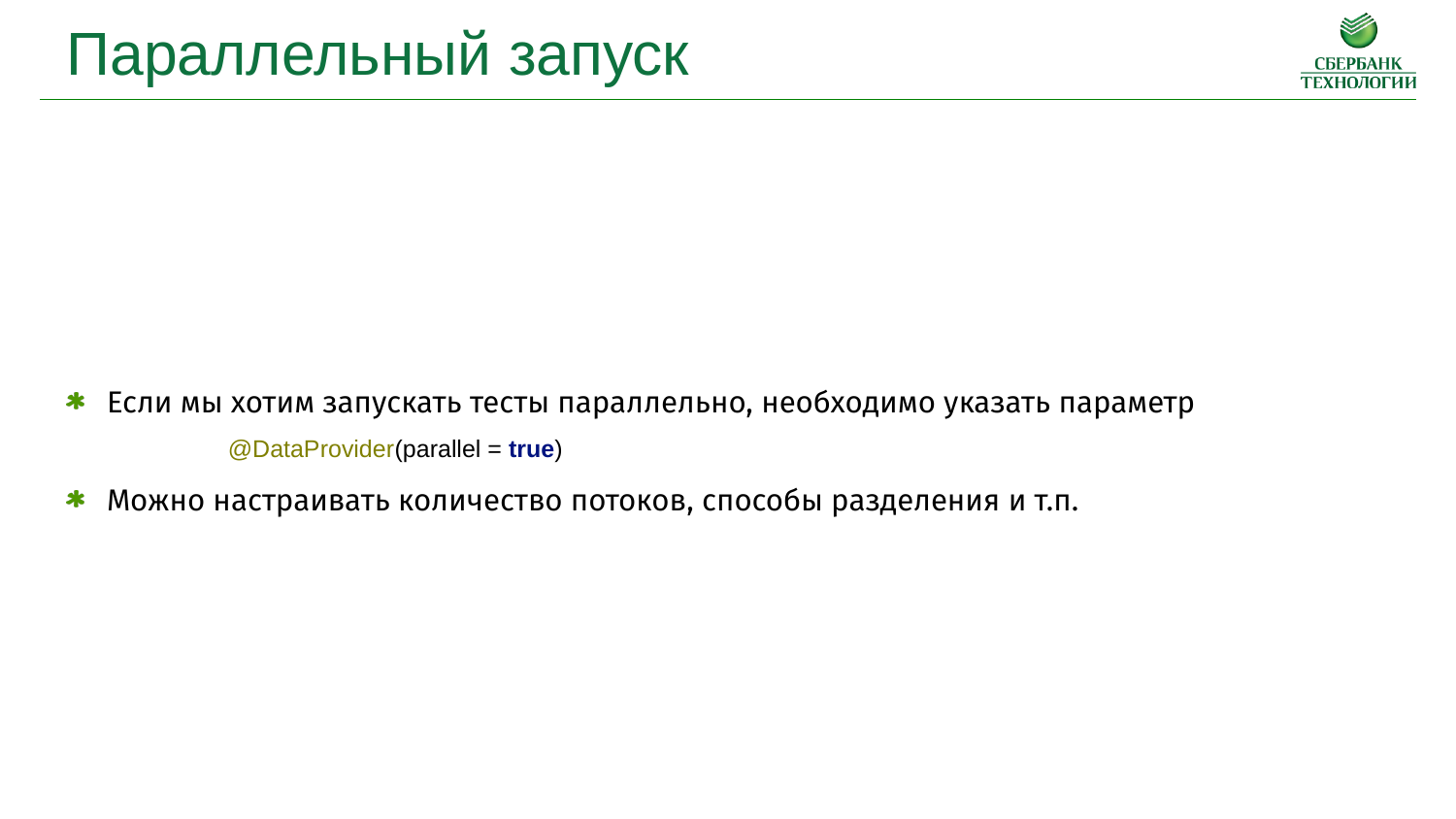

Параллельный запуск
Если мы хотим запускать тесты параллельно, необходимо указать параметр
@DataProvider(parallel = true)
Можно настраивать количество потоков, способы разделения и т.п.